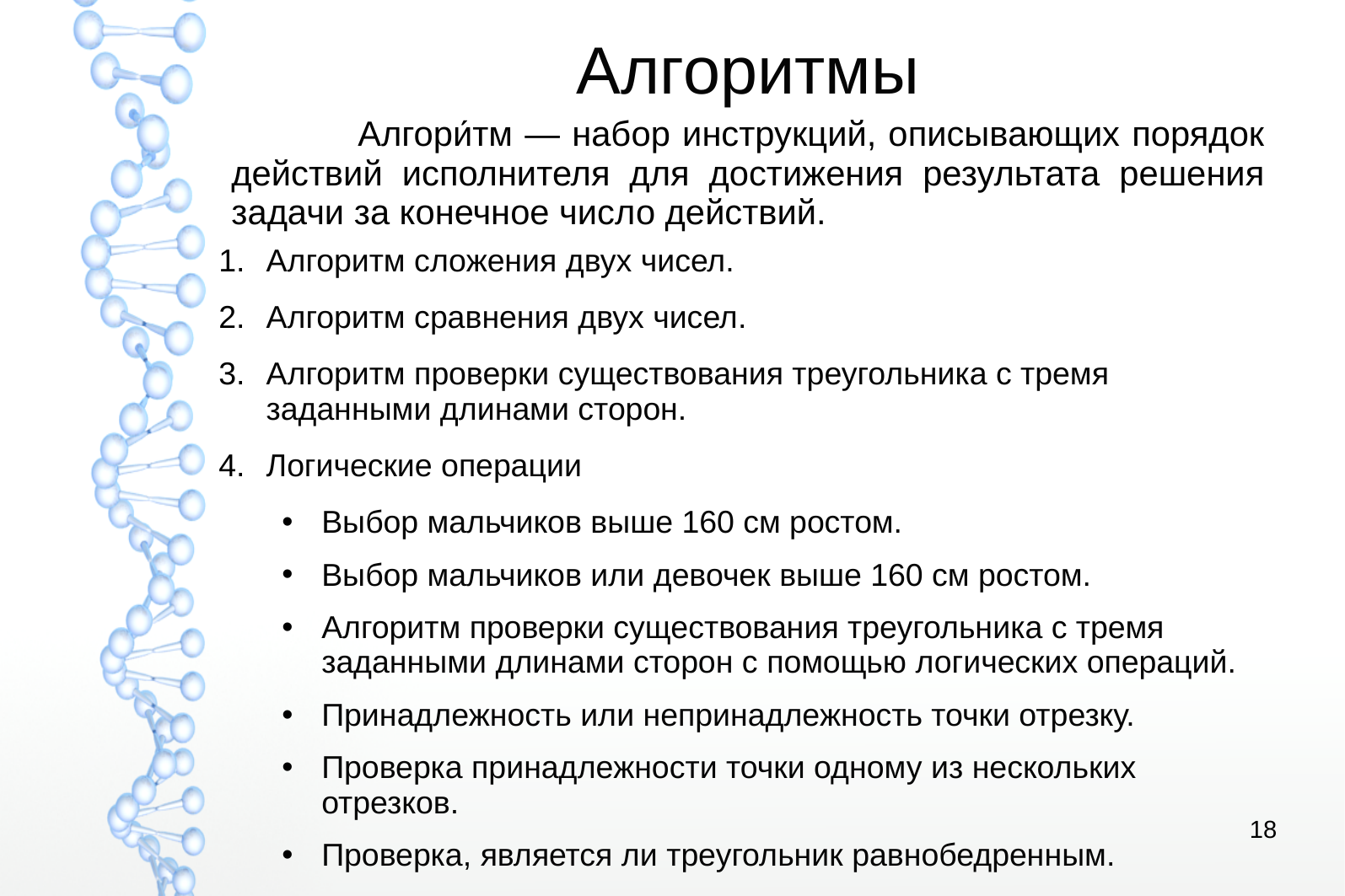

# Алгоритмы
	Алгори́тм — набор инструкций, описывающих порядок действий исполнителя для достижения результата решения задачи за конечное число действий.
Алгоритм сложения двух чисел.
Алгоритм сравнения двух чисел.
Алгоритм проверки существования треугольника с тремя заданными длинами сторон.
Логические операции
Выбор мальчиков выше 160 см ростом.
Выбор мальчиков или девочек выше 160 см ростом.
Алгоритм проверки существования треугольника с тремя заданными длинами сторон с помощью логических операций.
Принадлежность или непринадлежность точки отрезку.
Проверка принадлежности точки одному из нескольких отрезков.
Проверка, является ли треугольник равнобедренным.

18